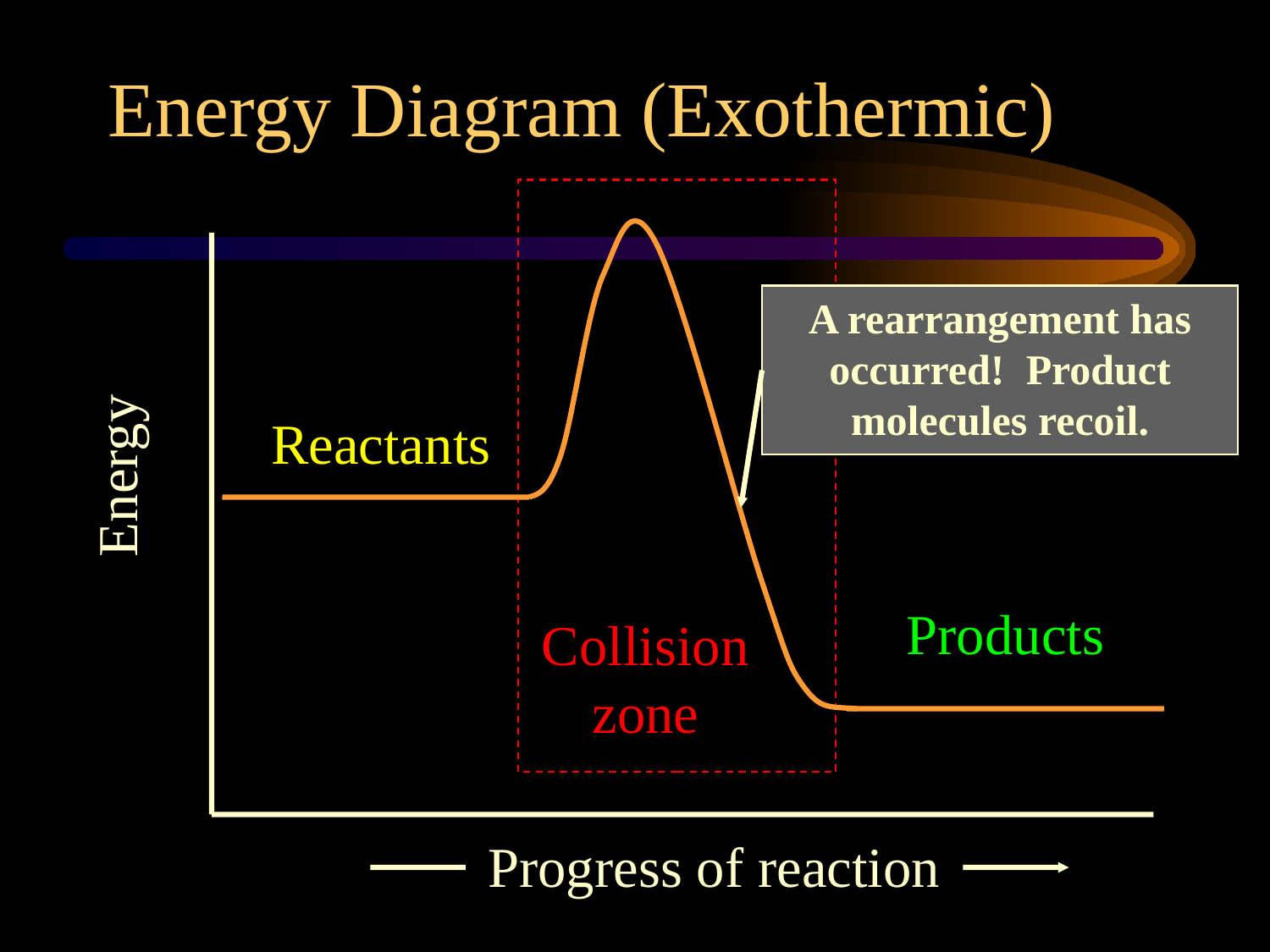

Energy Diagram (Exothermic)

A rearrangement has occurred!  Product molecules recoil.

Reactants
Energy

Products
Collision zone

Progress of reaction